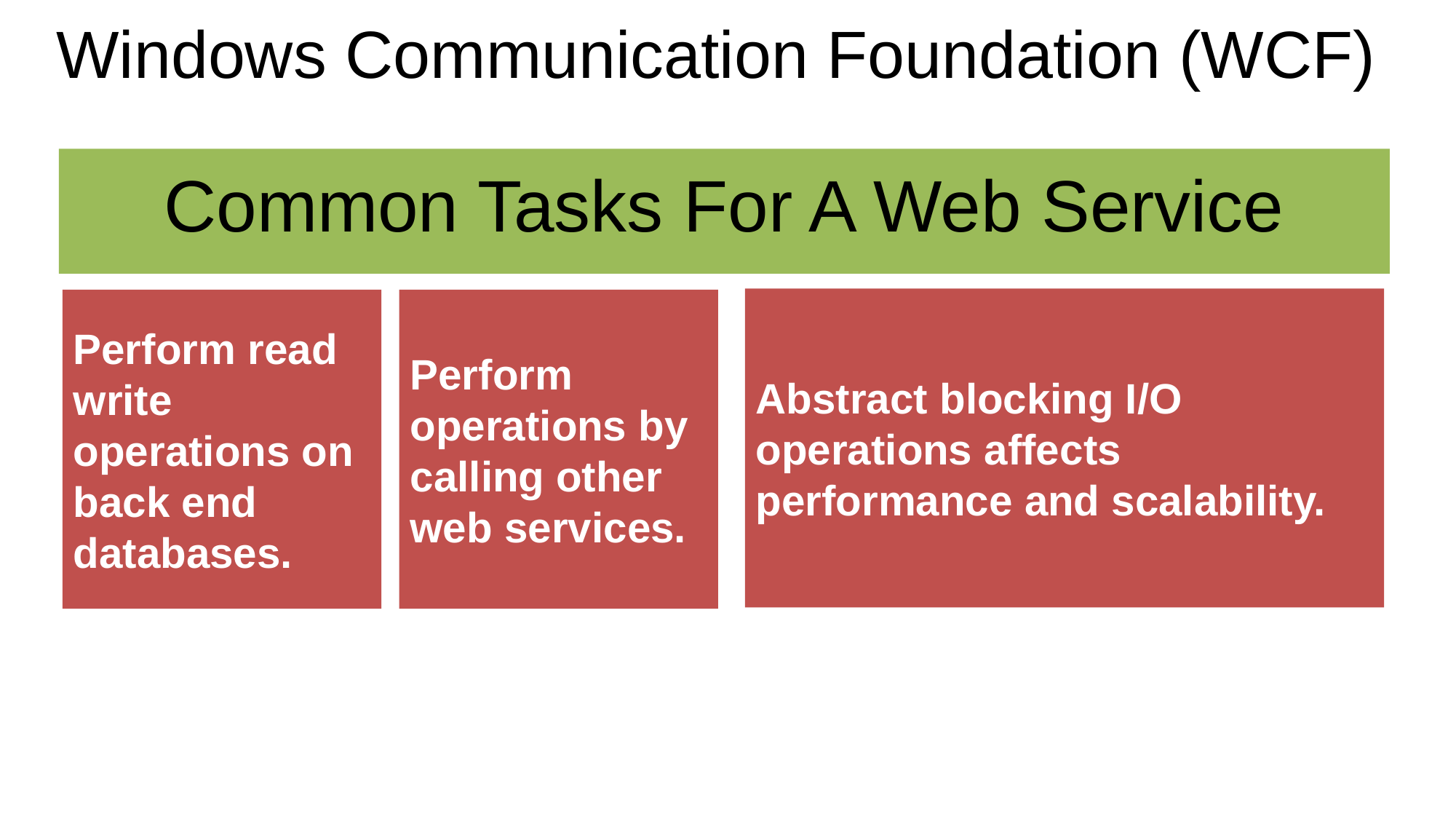

# Windows Communication Foundation (WCF)
Common Tasks For A Web Service
Abstract blocking I/O operations affects performance and scalability.
Perform read write operations on back end databases.
Perform operations by calling other web services.